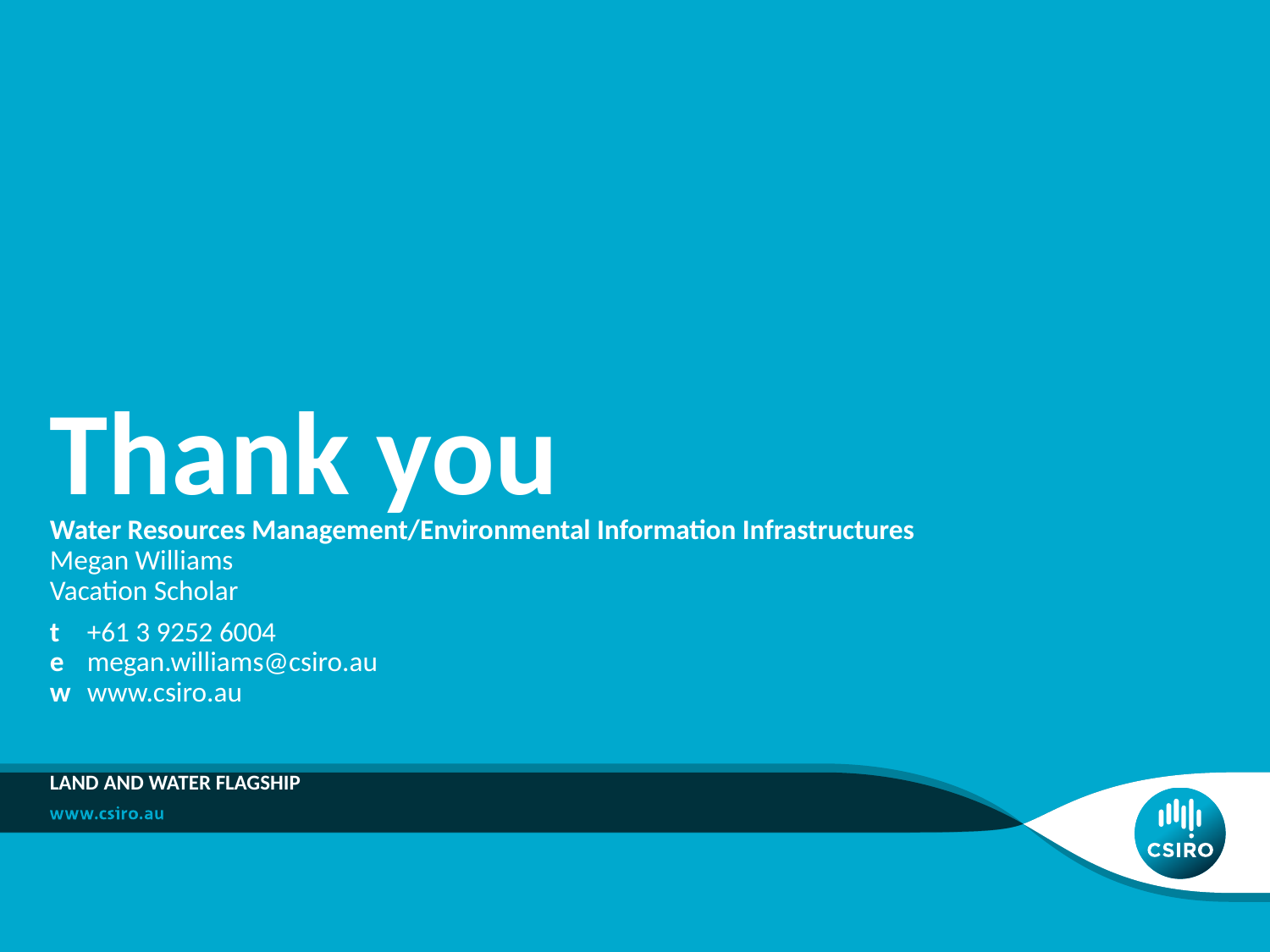

Thank you
Water Resources Management/Environmental Information Infrastructures
Megan Williams
Vacation Scholar
t	+61 3 9252 6004
e	megan.williams@csiro.au
w	www.csiro.au
Land And Water FLagship